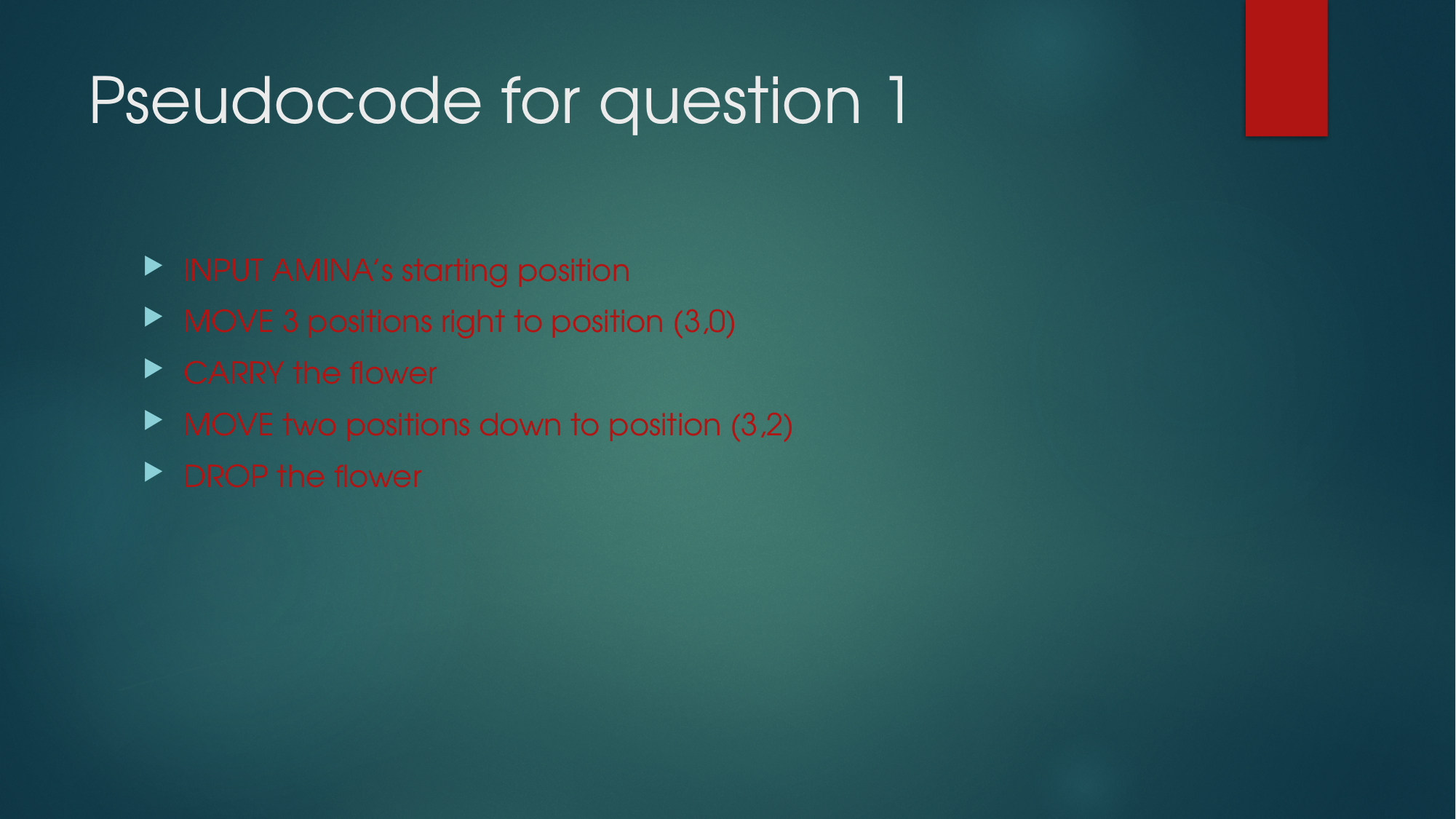

# Pseudocode for question 1
INPUT AMINA’s starting position
MOVE 3 positions right to position (3,0)
CARRY the flower
MOVE two positions down to position (3,2)
DROP the flower